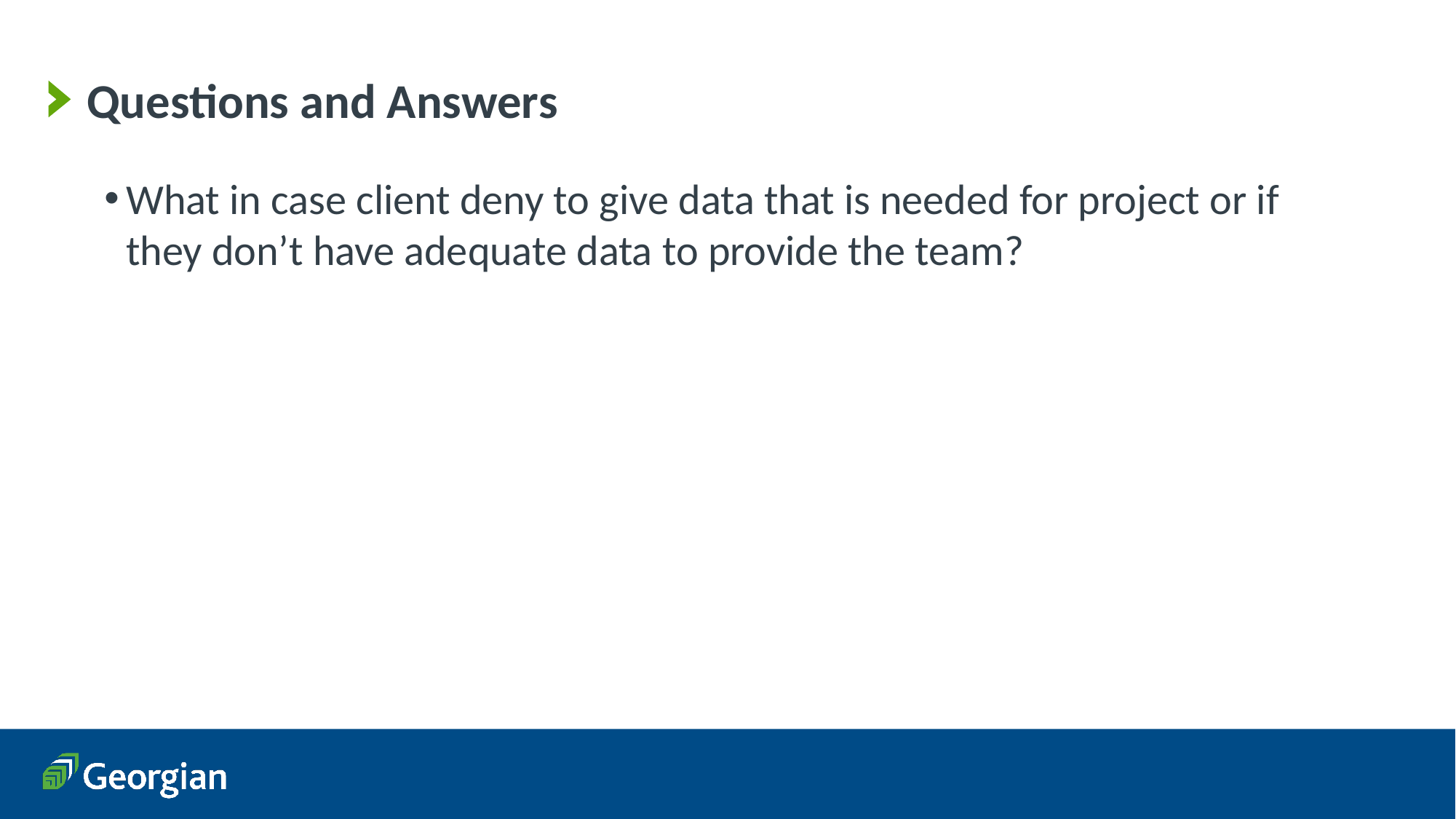

# Questions and Answers
What in case client deny to give data that is needed for project or if they don’t have adequate data to provide the team?